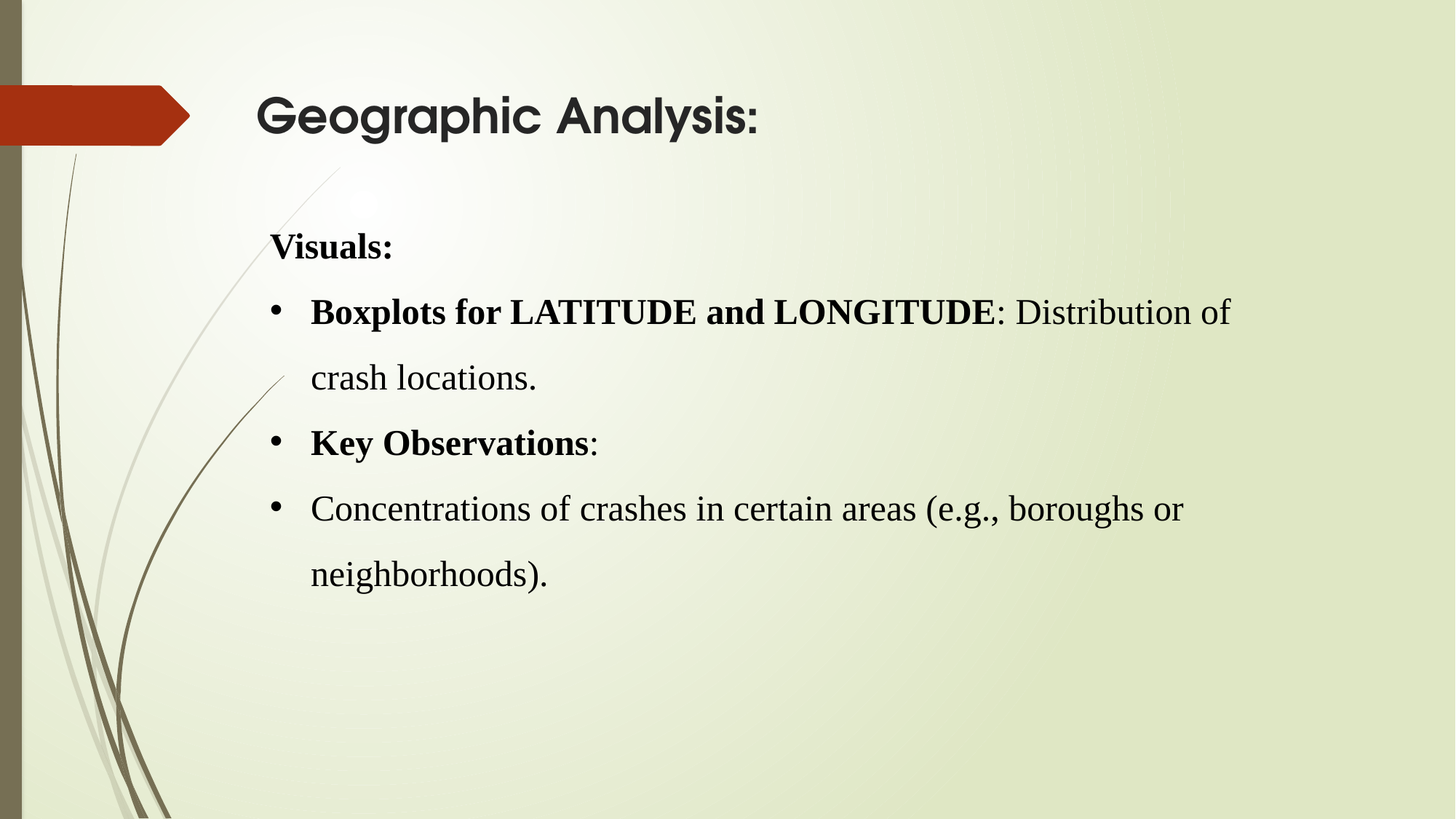

# Geographic Analysis:
Visuals:
Boxplots for LATITUDE and LONGITUDE: Distribution of crash locations.
Key Observations:
Concentrations of crashes in certain areas (e.g., boroughs or neighborhoods).